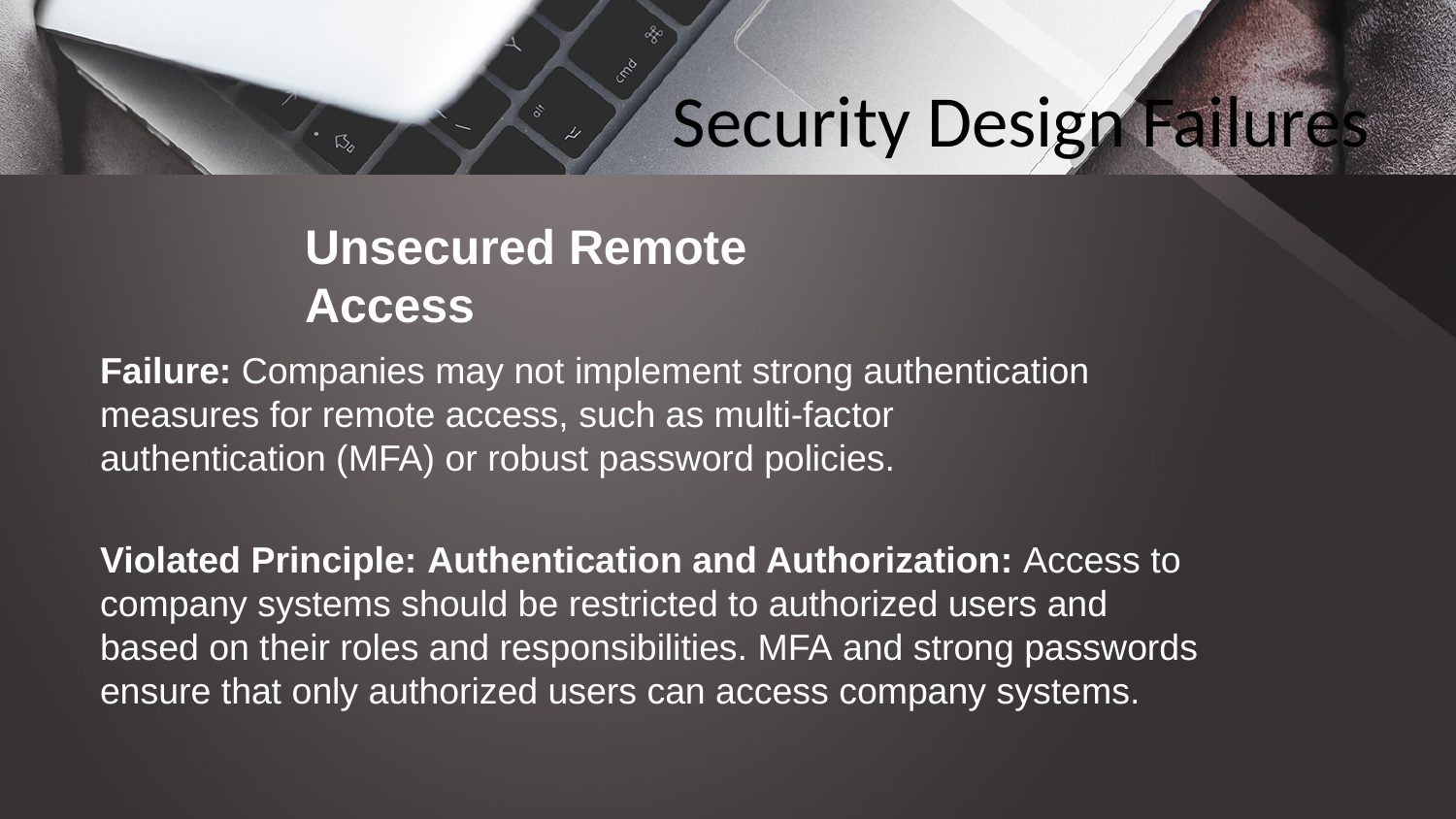

# Security Design Failures
Unsecured Remote Access
Failure: Companies may not implement strong authentication measures for remote access, such as multi-factor authentication (MFA) or robust password policies.

Violated Principle: Authentication and Authorization: Access to company systems should be restricted to authorized users and based on their roles and responsibilities. MFA and strong passwords ensure that only authorized users can access company systems.